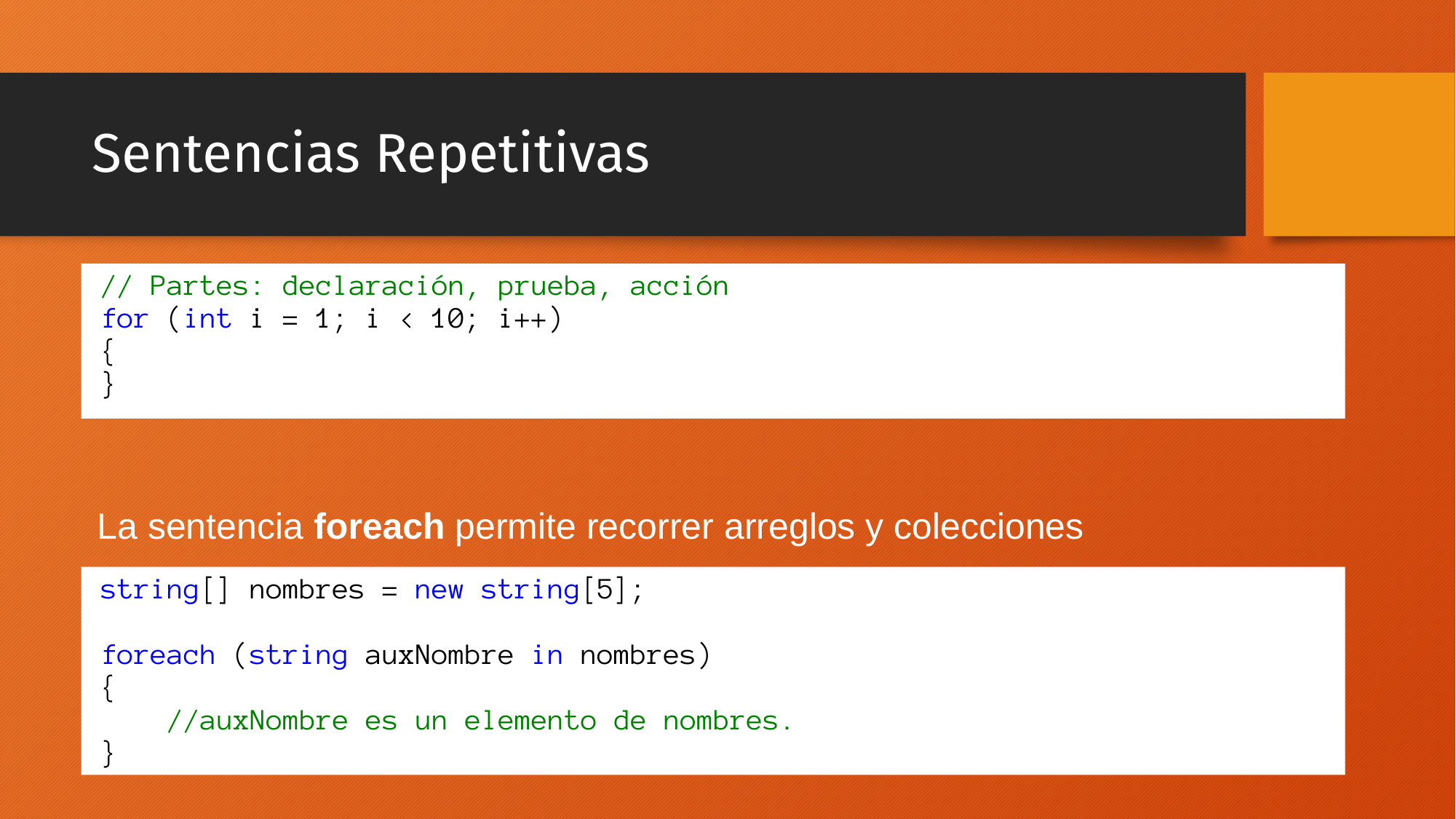

# Sentencias Repetitivas
// Partes: declaración, prueba, acción
for (int i = 1; i < 10; i++)
{
}
La sentencia foreach permite recorrer arreglos y colecciones
string[] nombres = new string[5];

foreach (string auxNombre in nombres)
{
    //auxNombre es un elemento de nombres.
}